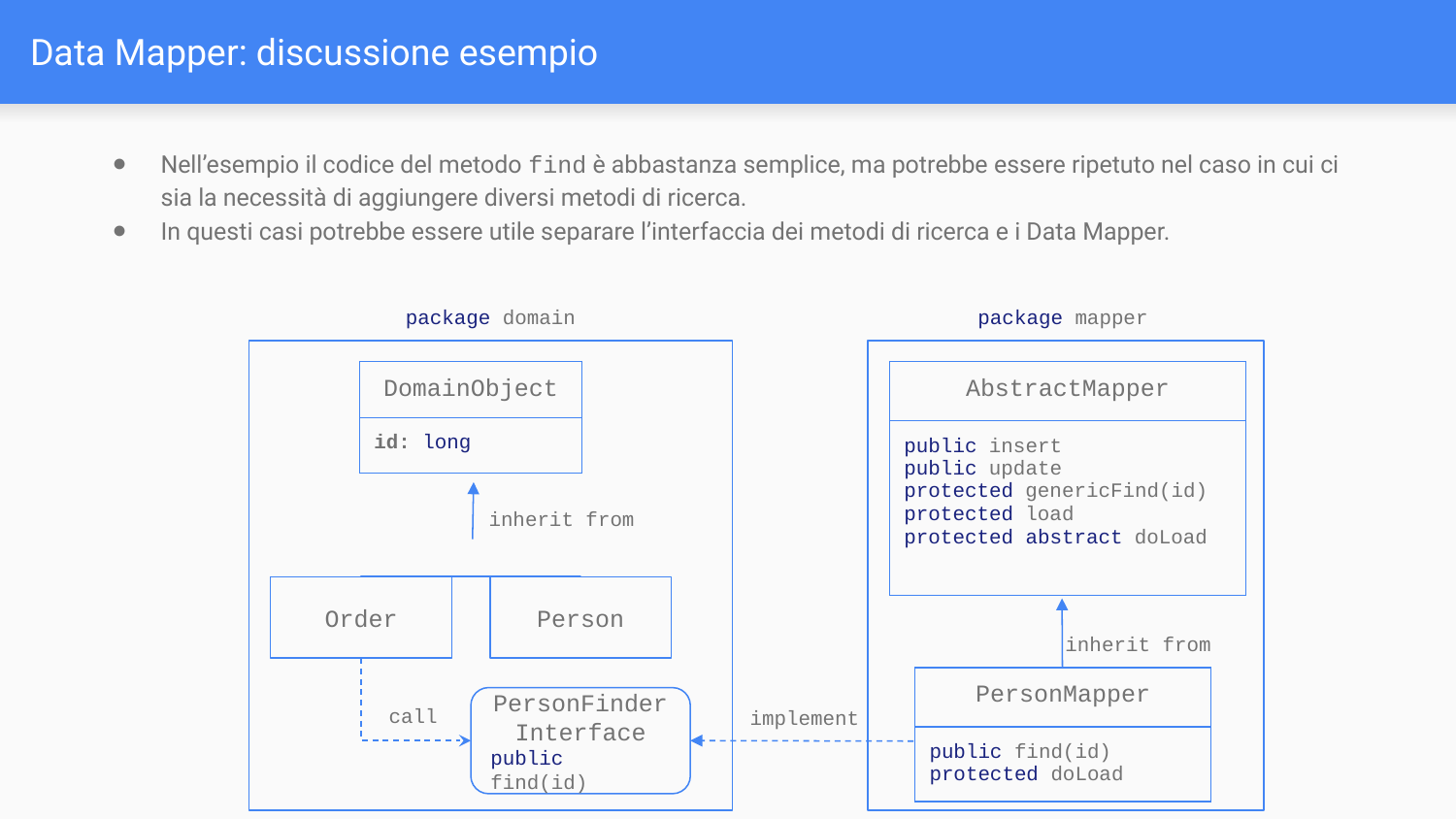

# Data Mapper: discussione esempio
Nell’esempio il codice del metodo find è abbastanza semplice, ma potrebbe essere ripetuto nel caso in cui ci sia la necessità di aggiungere diversi metodi di ricerca.
In questi casi potrebbe essere utile separare l’interfaccia dei metodi di ricerca e i Data Mapper.
package domain
package mapper

| DomainObject |
| --- |
| id: long |
| AbstractMapper |
| --- |
| public insert public update protected genericFind(id) protected load protected abstract doLoad |
inherit from
Order
Person
inherit from
| PersonMapper |
| --- |
| public find(id) protected doLoad |
PersonFinderInterface
public find(id)
call
implement